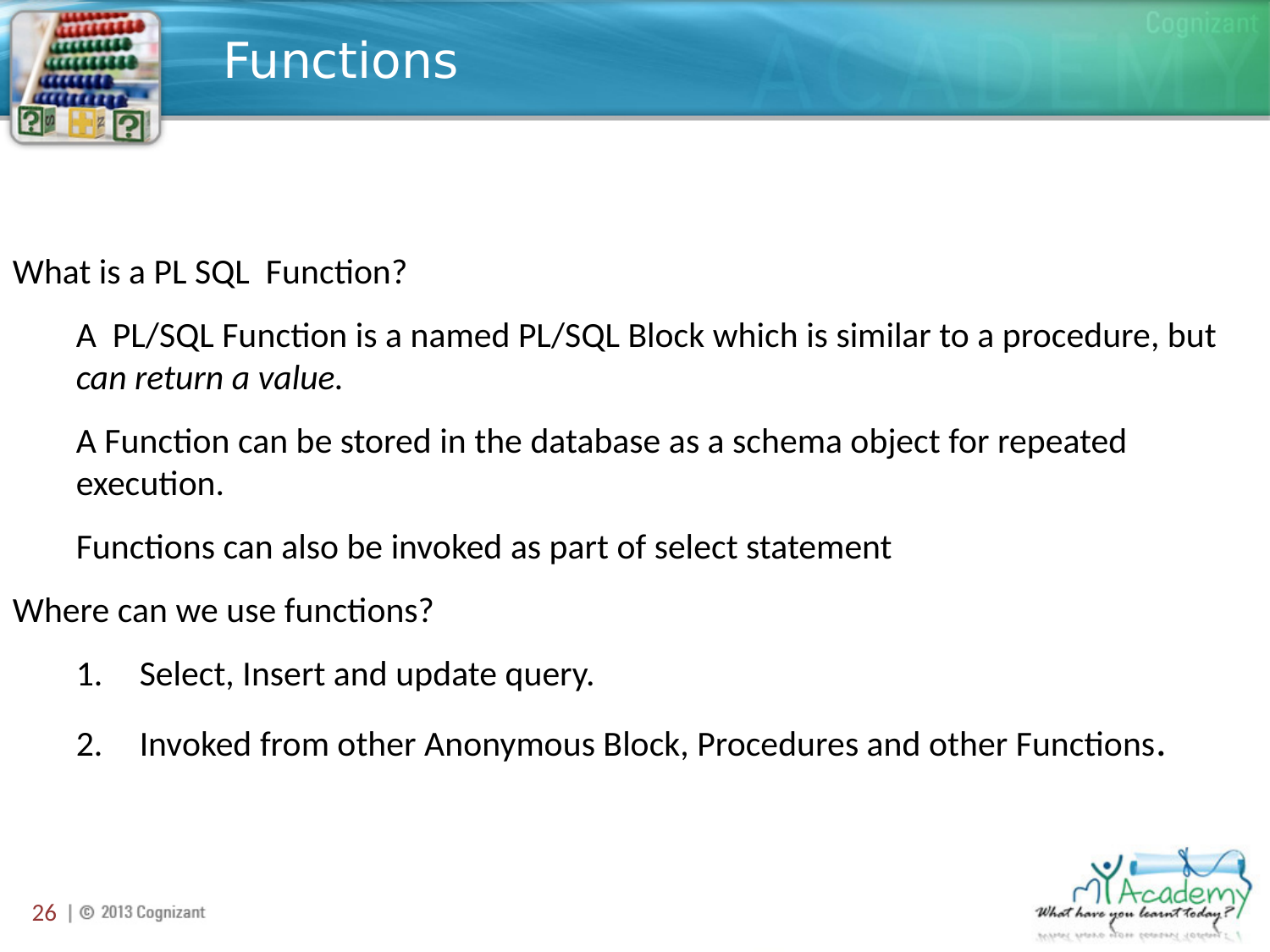

# Functions
What is a PL SQL  Function?
A  PL/SQL Function is a named PL/SQL Block which is similar to a procedure, but  can return a value.
A Function can be stored in the database as a schema object for repeated execution.
Functions can also be invoked as part of select statement
Where can we use functions?
Select, Insert and update query.
Invoked from other Anonymous Block, Procedures and other Functions.
26